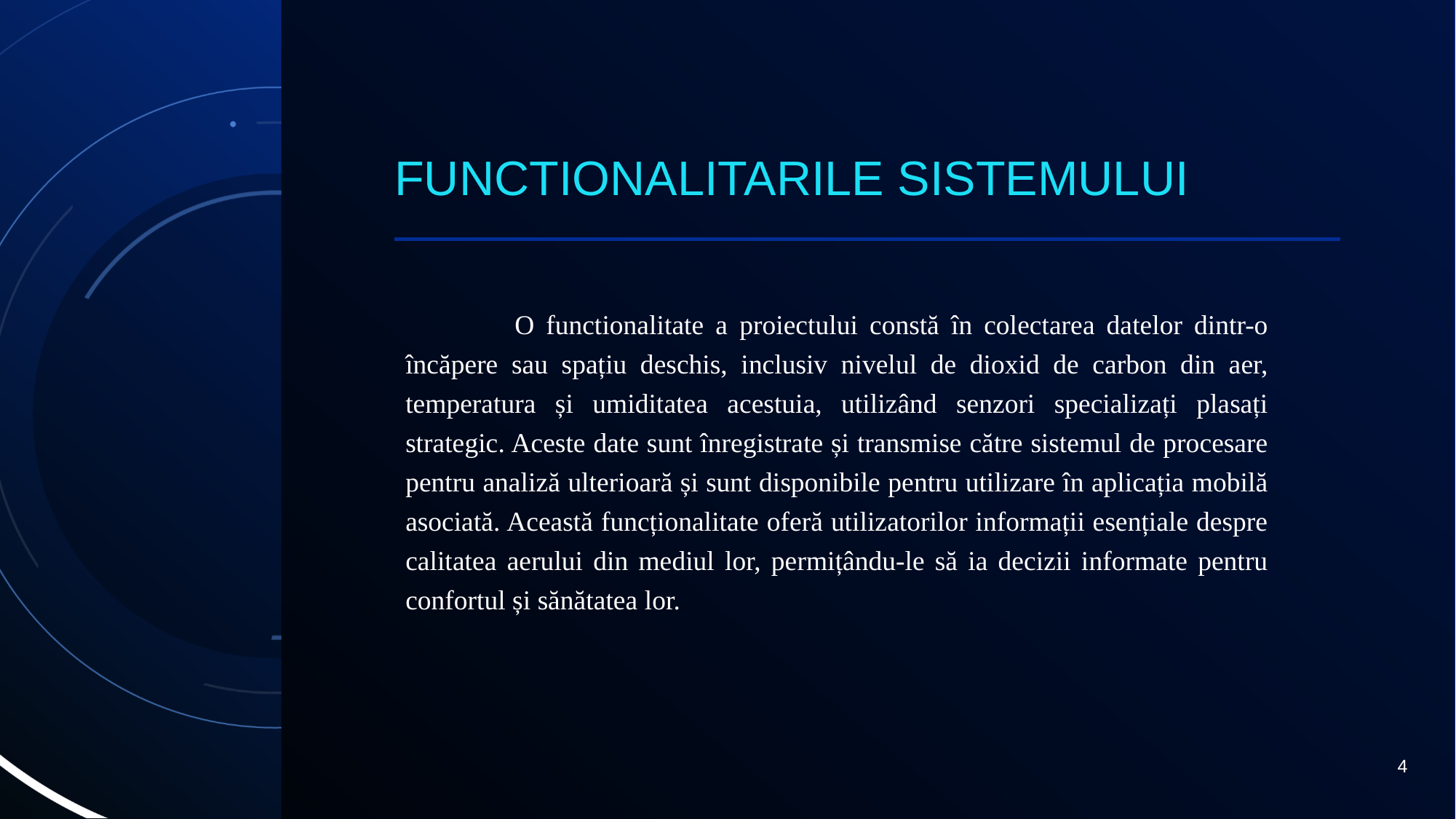

# Functionalitarile sistemului
	O functionalitate a proiectului constă în colectarea datelor dintr-o încăpere sau spațiu deschis, inclusiv nivelul de dioxid de carbon din aer, temperatura și umiditatea acestuia, utilizând senzori specializați plasați strategic. Aceste date sunt înregistrate și transmise către sistemul de procesare pentru analiză ulterioară și sunt disponibile pentru utilizare în aplicația mobilă asociată. Această funcționalitate oferă utilizatorilor informații esențiale despre calitatea aerului din mediul lor, permițându-le să ia decizii informate pentru confortul și sănătatea lor.
4